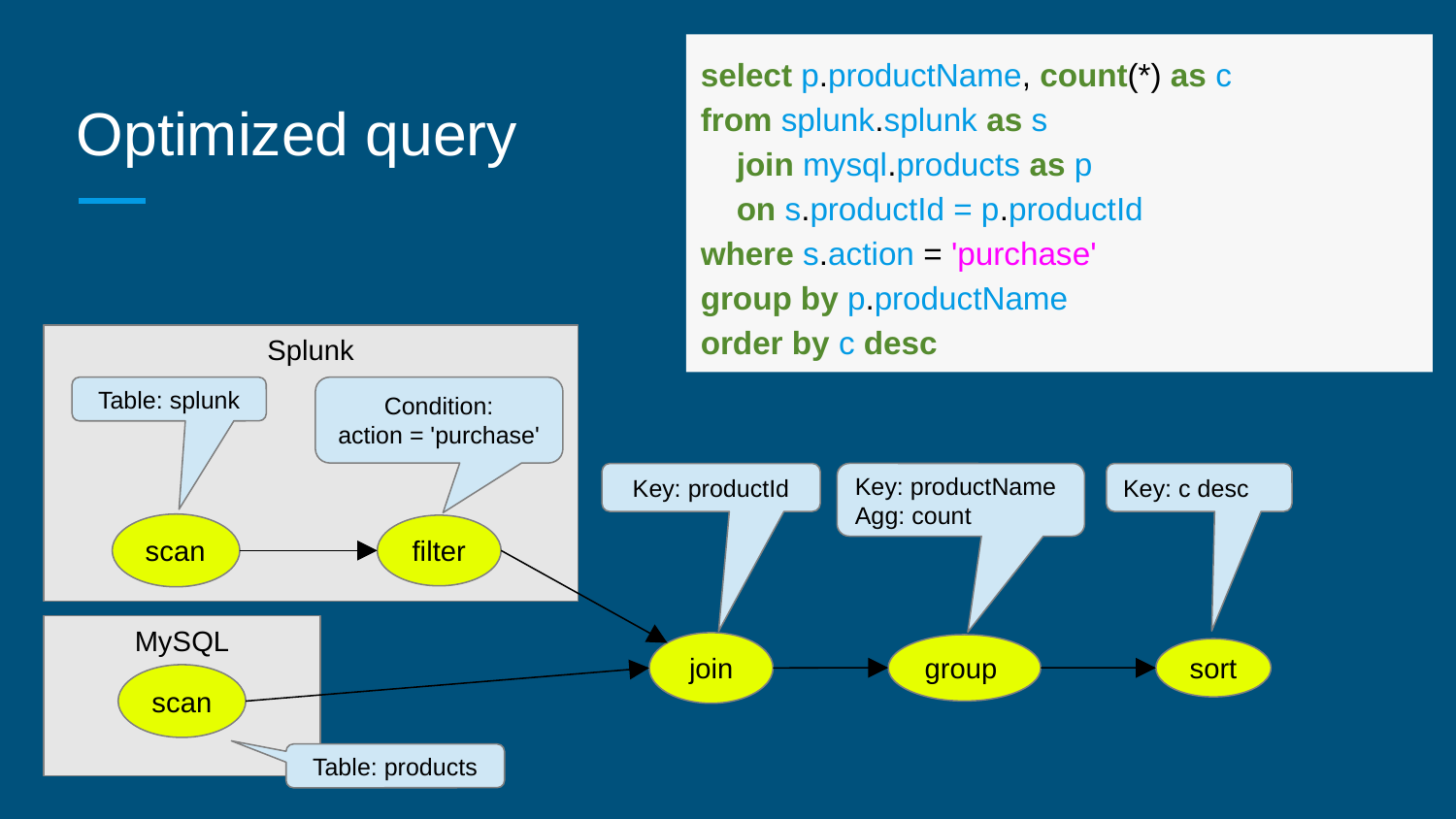

select p.productName, count(*) as c
from splunk.splunk as s
    join mysql.products as p
    on s.productId = p.productId
where s.action = 'purchase'
group by p.productName
order by c desc
# Optimized query

Splunk
Condition:
action = 'purchase'
Table: splunk
Key: productName
Agg: count
Key: c desc
Key: productId
scan
filter
MySQL
join
group
sort
scan
Table: products